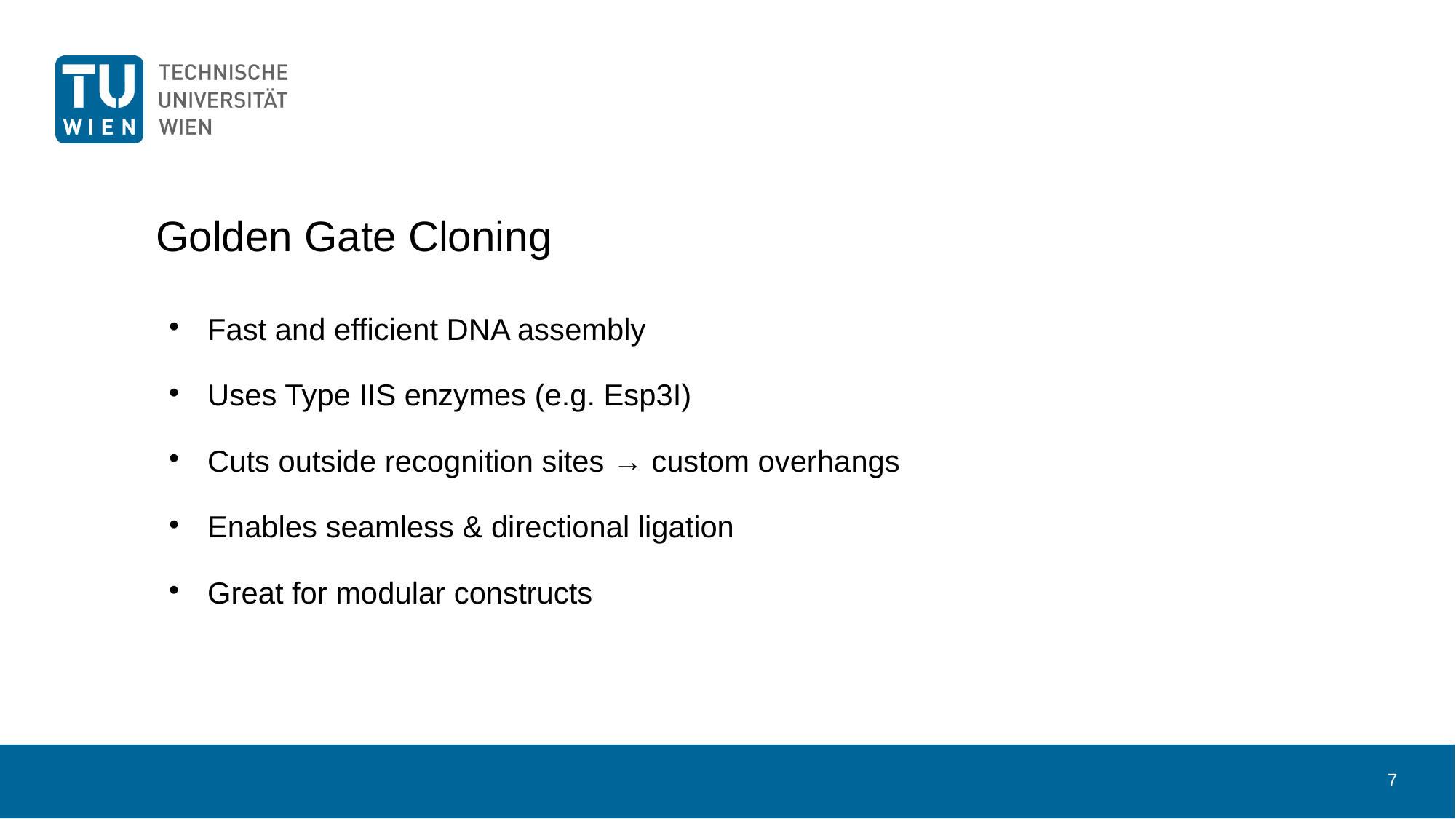

7
# Golden Gate Cloning
Fast and efficient DNA assembly
Uses Type IIS enzymes (e.g. Esp3I)
Cuts outside recognition sites → custom overhangs
Enables seamless & directional ligation
Great for modular constructs